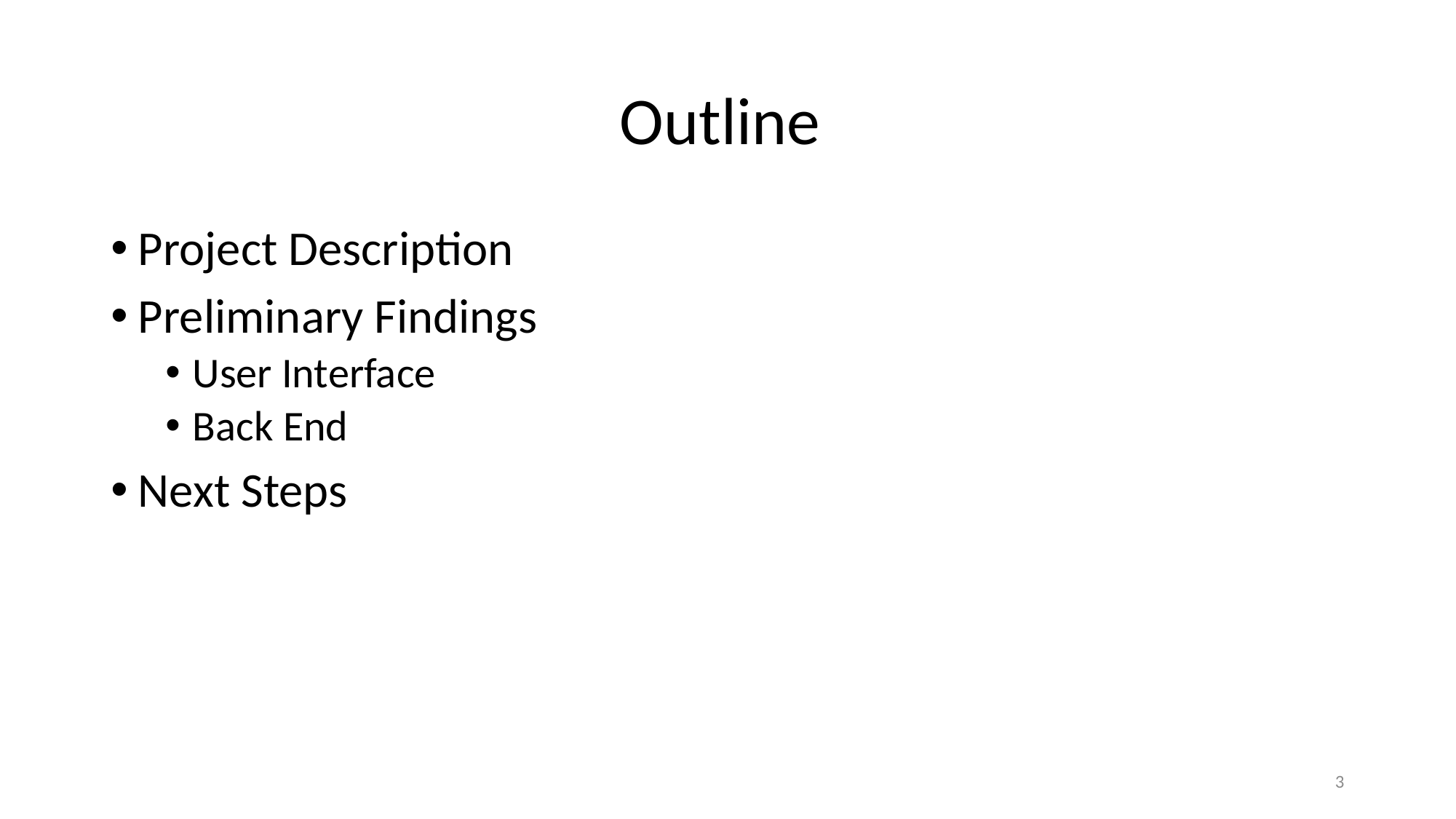

# Outline
Project Description
Preliminary Findings
User Interface
Back End
Next Steps
3